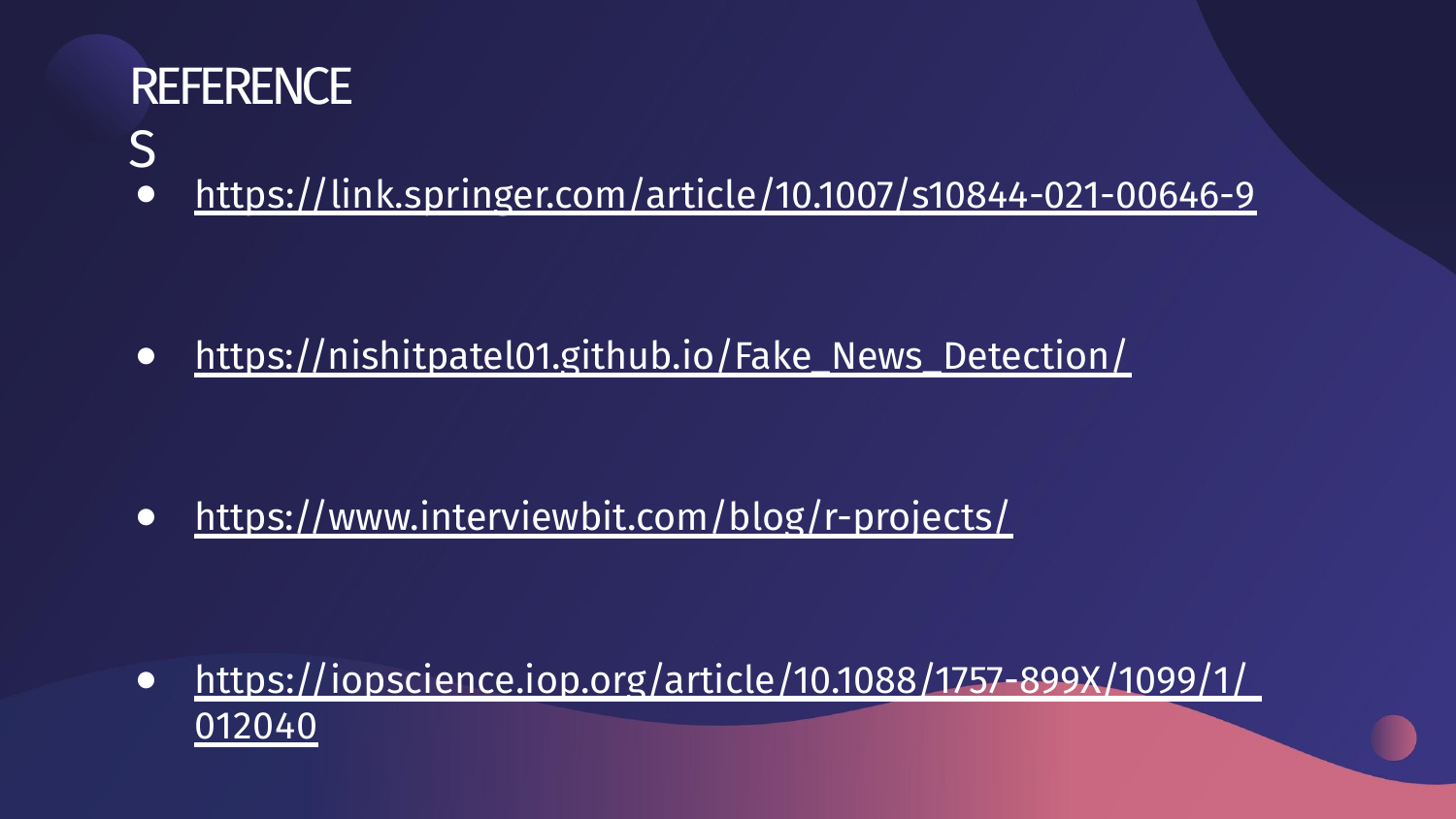

# REFERENCES
https://link.springer.com/article/10.1007/s10844-021-00646-9

https://nishitpatel01.github.io/Fake_News_Detection/

https://www.interviewbit.com/blog/r-projects/

https://iopscience.iop.org/article/10.1088/1757-899X/1099/1/  012040